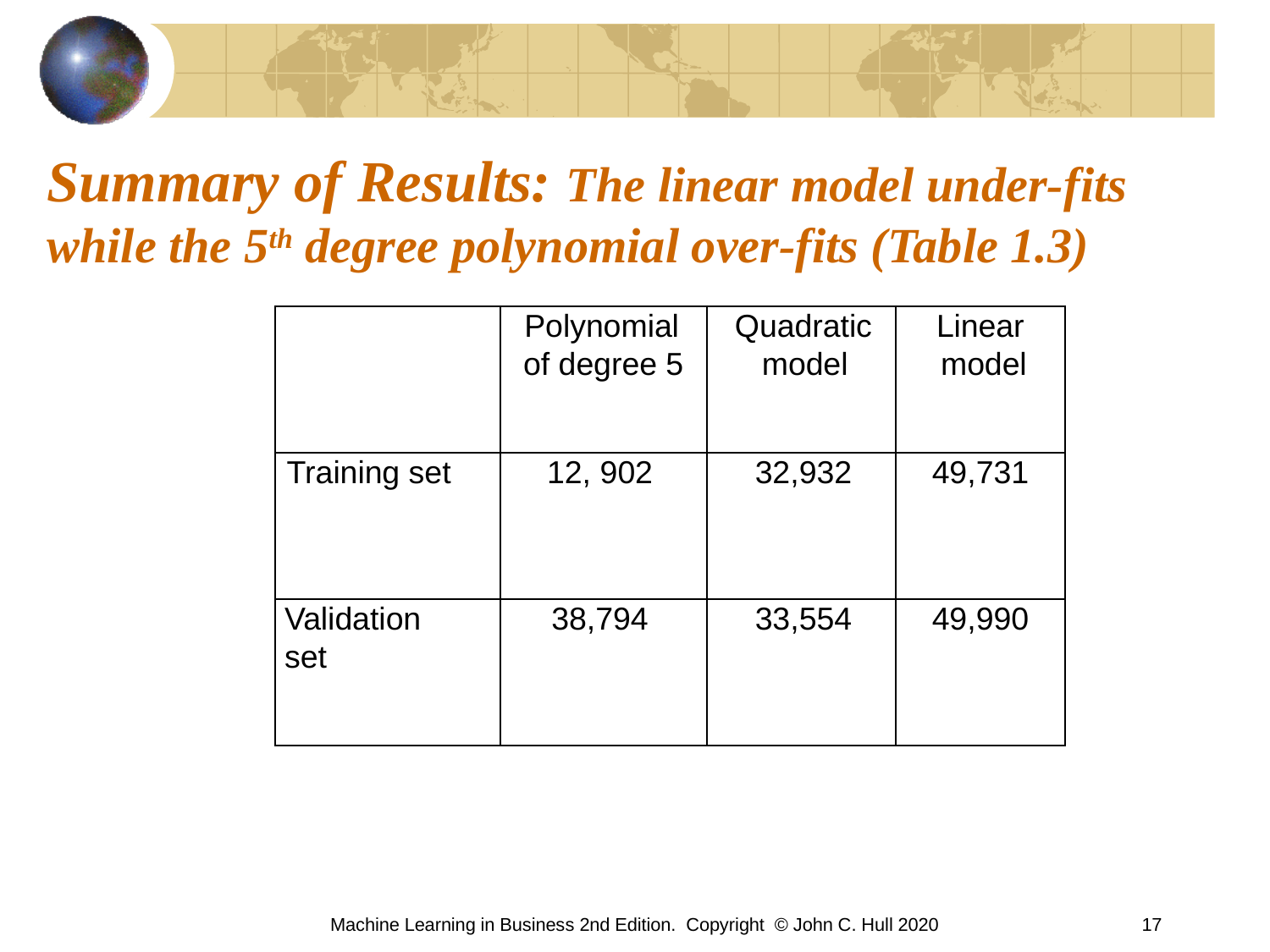

# Summary of Results: The linear model under-fits while the 5th degree polynomial over-fits (Table 1.3)
|  | Polynomial of degree 5 | Quadratic model | Linear model |
| --- | --- | --- | --- |
| Training set | 12, 902 | 32,932 | 49,731 |
| Validation set | 38,794 | 33,554 | 49,990 |
Machine Learning in Business 2nd Edition.  Copyright  © John C. Hull 2020
17